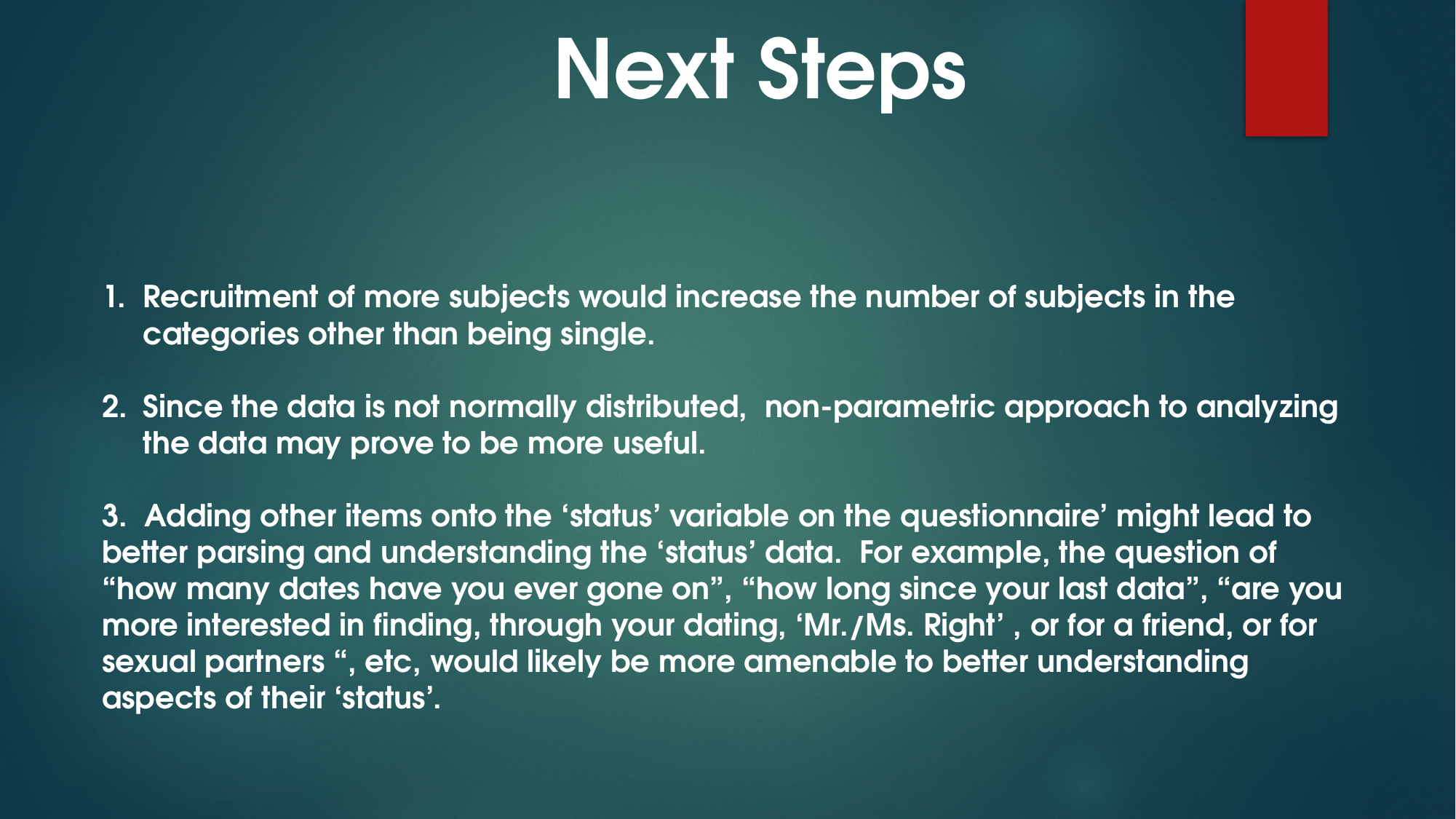

Next Steps
Recruitment of more subjects would increase the number of subjects in the categories other than being single.

Since the data is not normally distributed,  non-parametric approach to analyzing the data may prove to be more useful.

3.  Adding other items onto the ‘status’ variable on the questionnaire’ might lead to better parsing and understanding the ‘status’ data.  For example, the question of “how many dates have you ever gone on”, “how long since your last data”, “are you more interested in finding, through your dating, ‘Mr./Ms. Right’ , or for a friend, or for sexual partners “, etc, would likely be more amenable to better understanding aspects of their ‘status’.